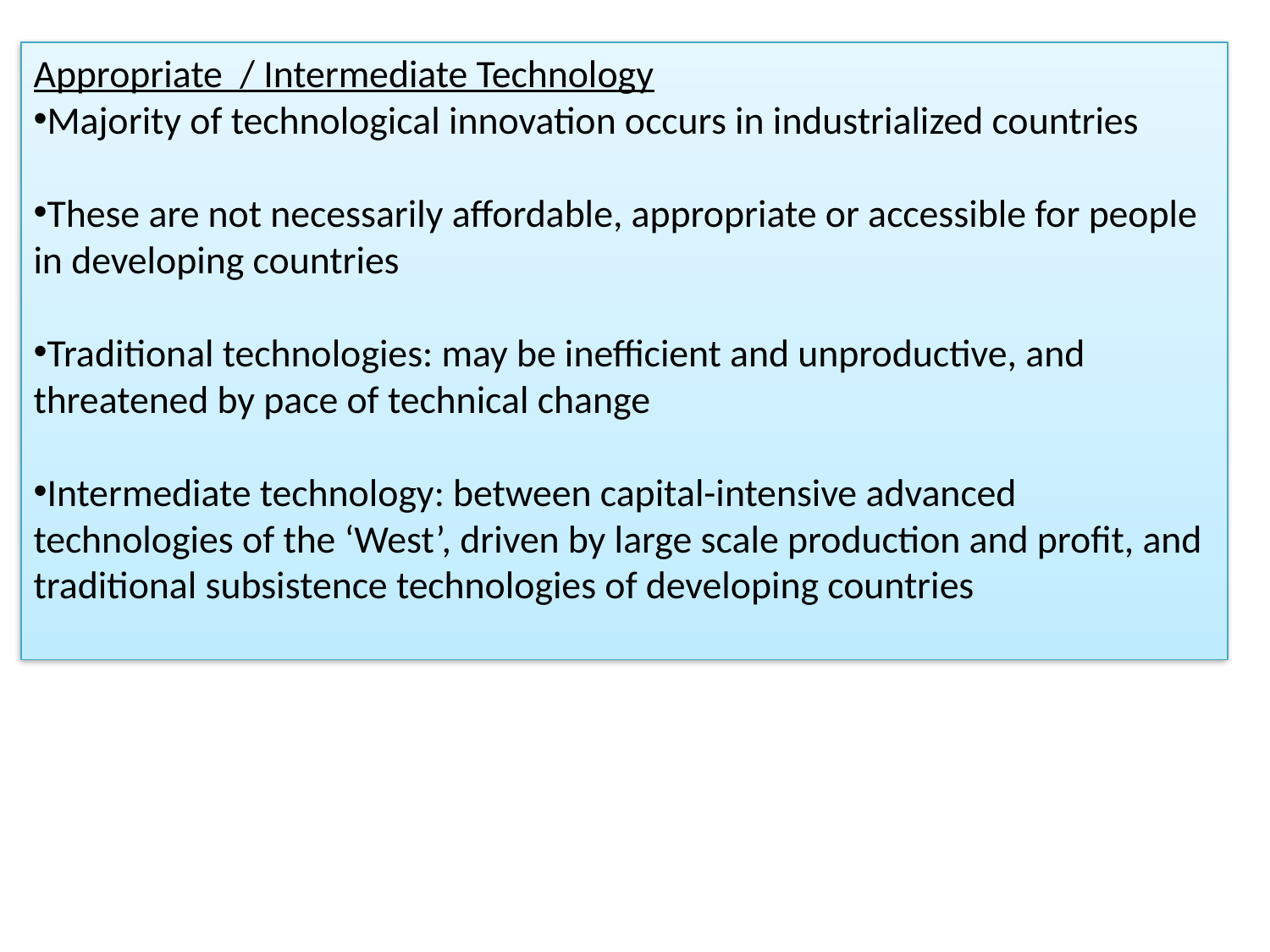

Appropriate  / Intermediate Technology
Majority of technological innovation occurs in industrialized countries

These are not necessarily affordable, appropriate or accessible for people in developing countries

Traditional technologies: may be inefficient and unproductive, and threatened by pace of technical change

Intermediate technology: between capital-intensive advanced technologies of the ‘West’, driven by large scale production and profit, and traditional subsistence technologies of developing countries